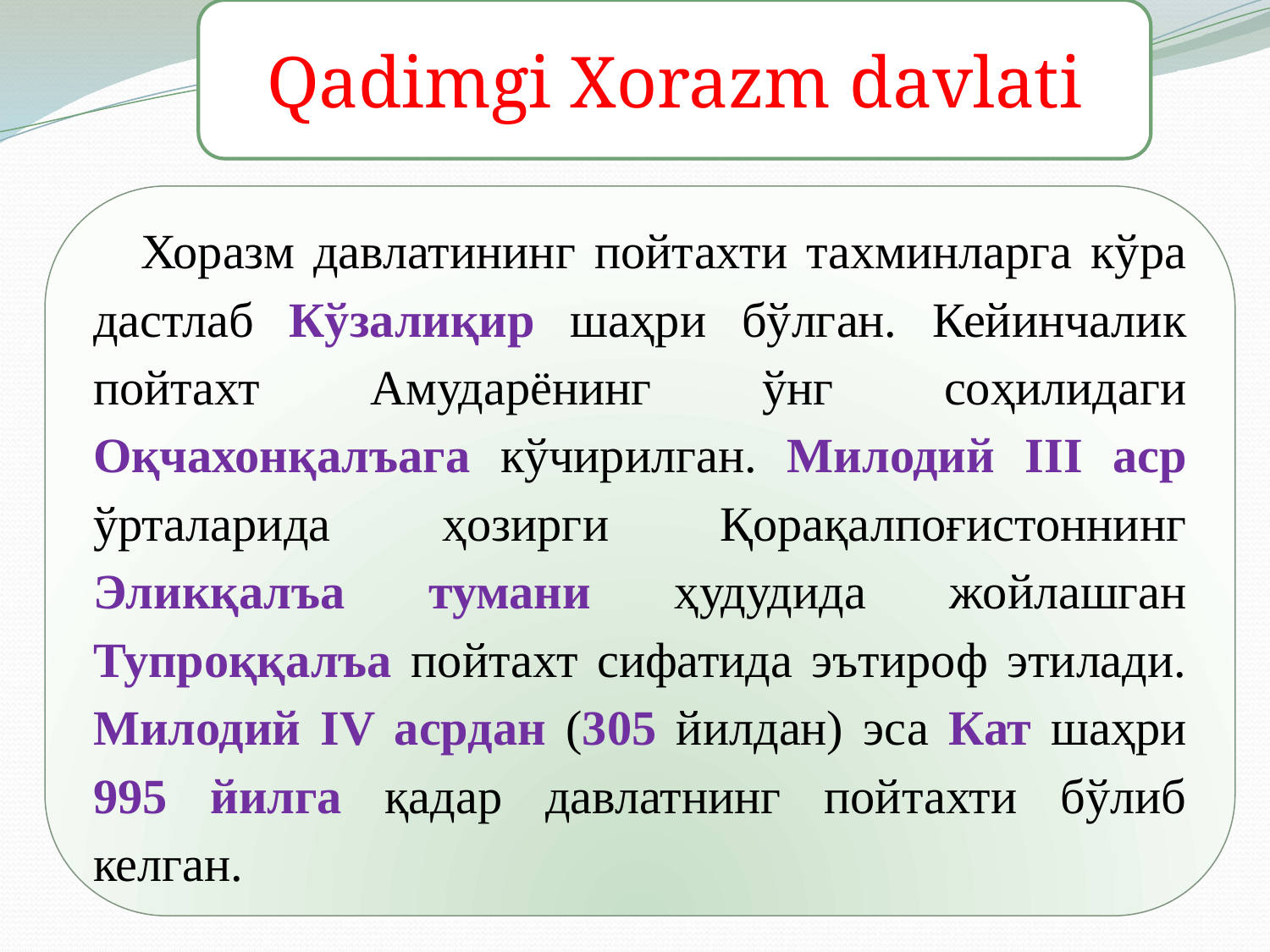

Qadimgi Xorazm davlati
Хоразм давлатининг пойтахти тахминларга кўра дастлаб Кўзалиқир шаҳри бўлган. Кейинчалик пойтахт Амударёнинг ўнг соҳилидаги Оқчахонқалъага кўчирилган. Милодий III аср ўрталарида ҳозирги Қорақалпоғистоннинг Эликқалъа тумани ҳудудида жойлашган Тупроққалъа пойтахт сифатида эътироф этилади. Милодий IV асрдан (305 йилдан) эса Кат шаҳри 995 йилга қадар давлатнинг пойтахти бўлиб келган.